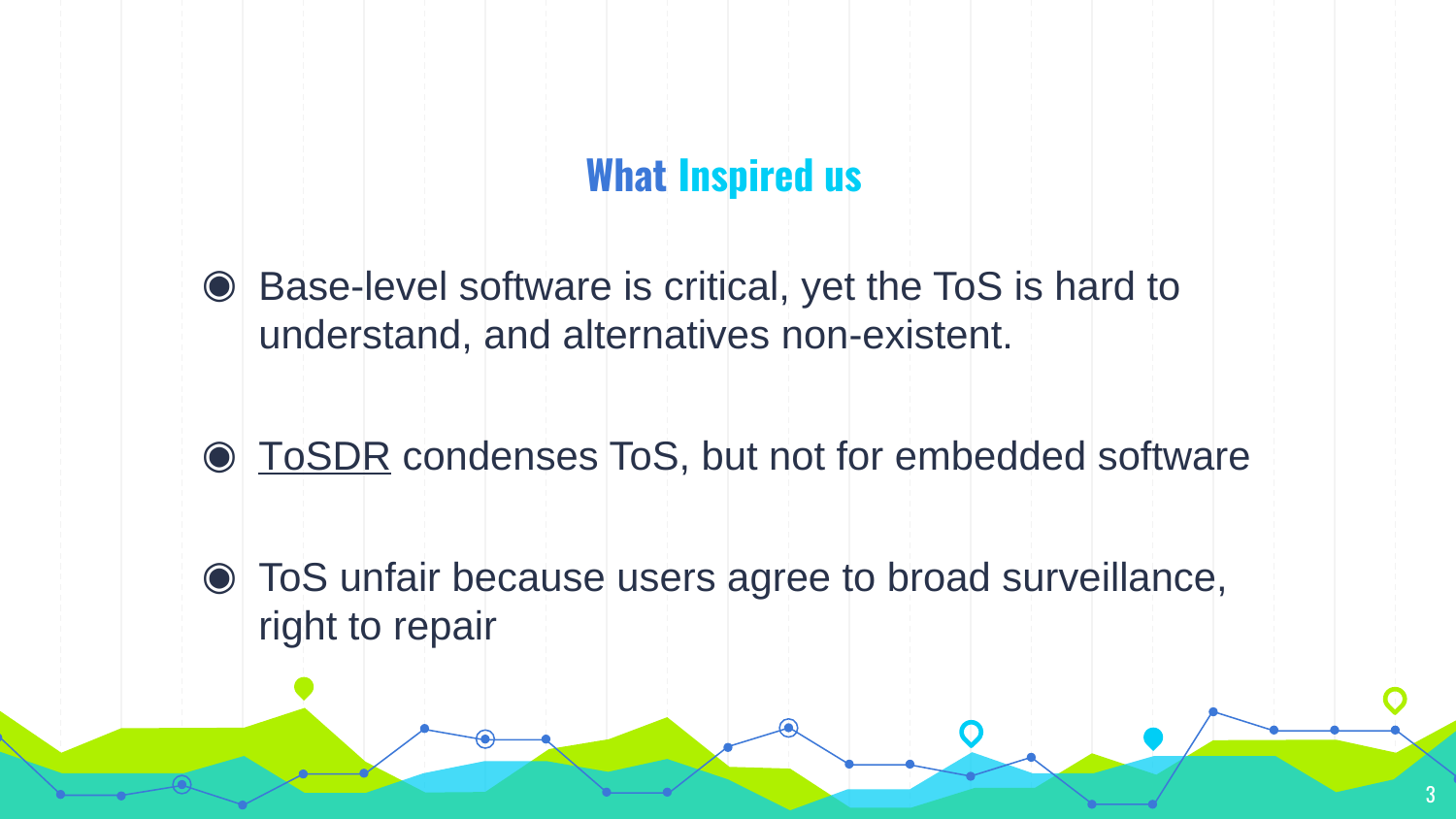

# What Inspired us
Base-level software is critical, yet the ToS is hard to understand, and alternatives non-existent.

ToSDR condenses ToS, but not for embedded software

ToS unfair because users agree to broad surveillance, right to repair

3